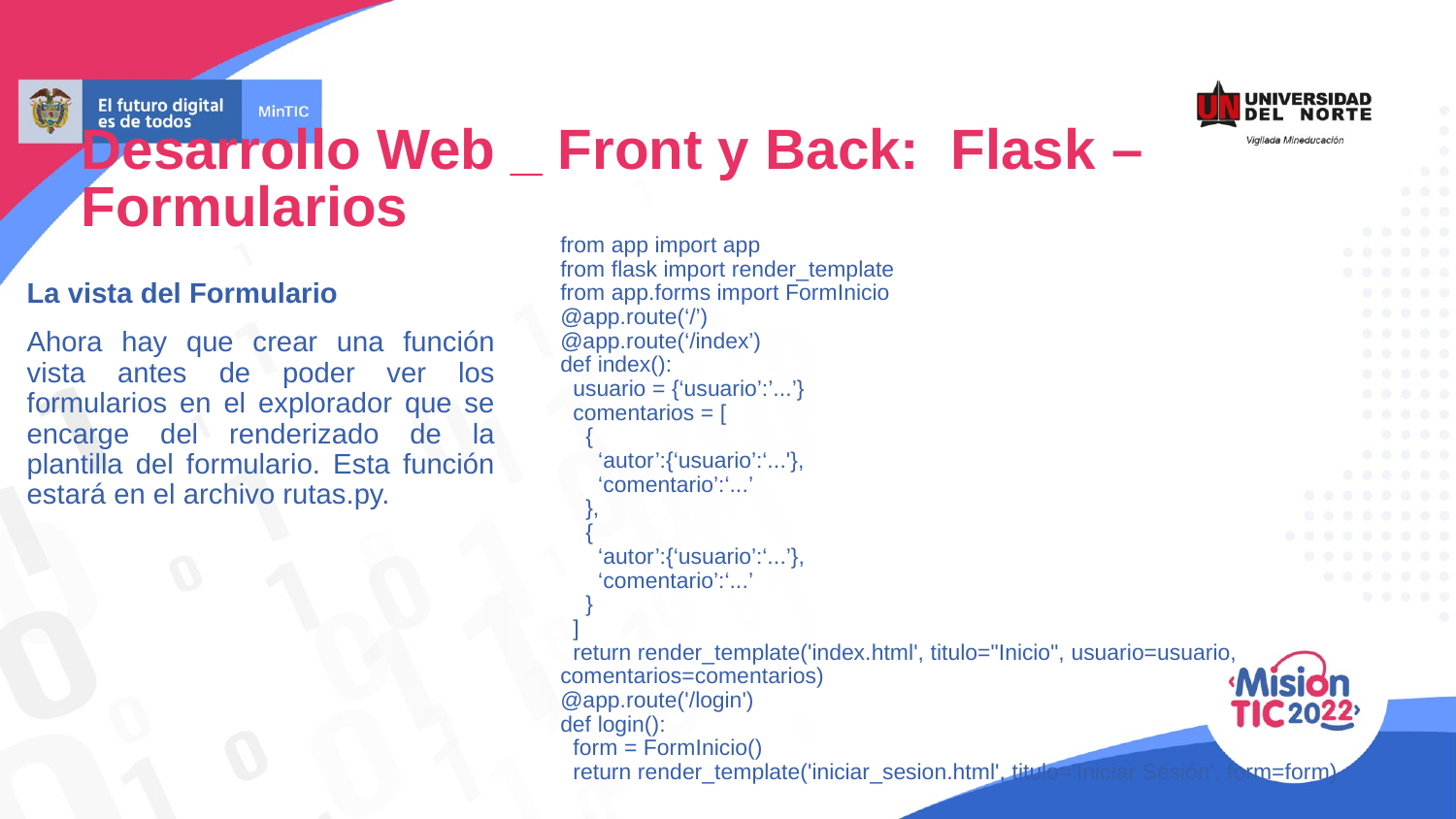

Desarrollo Web _ Front y Back:  Flask – Formularios
from app import app
from flask import render_template
from app.forms import FormInicio
@app.route(‘/’)
@app.route(‘/index’)
def index():
  usuario = {‘usuario’:’...’}
  comentarios = [
    {
      ‘autor’:{‘usuario’:‘...'},
      ‘comentario’:‘...’
    },
    {
      ‘autor’:{‘usuario’:‘...’},
      ‘comentario’:‘...’
    }
  ]
  return render_template('index.html', titulo="Inicio", usuario=usuario, comentarios=comentarios)
@app.route('/login')
def login():
  form = FormInicio()
  return render_template('iniciar_sesion.html', titulo='Iniciar Sesión', form=form)

La vista del Formulario
Ahora hay que crear una función vista antes de poder ver los formularios en el explorador que se encarge del renderizado de la plantilla del formulario. Esta función estará en el archivo rutas.py.